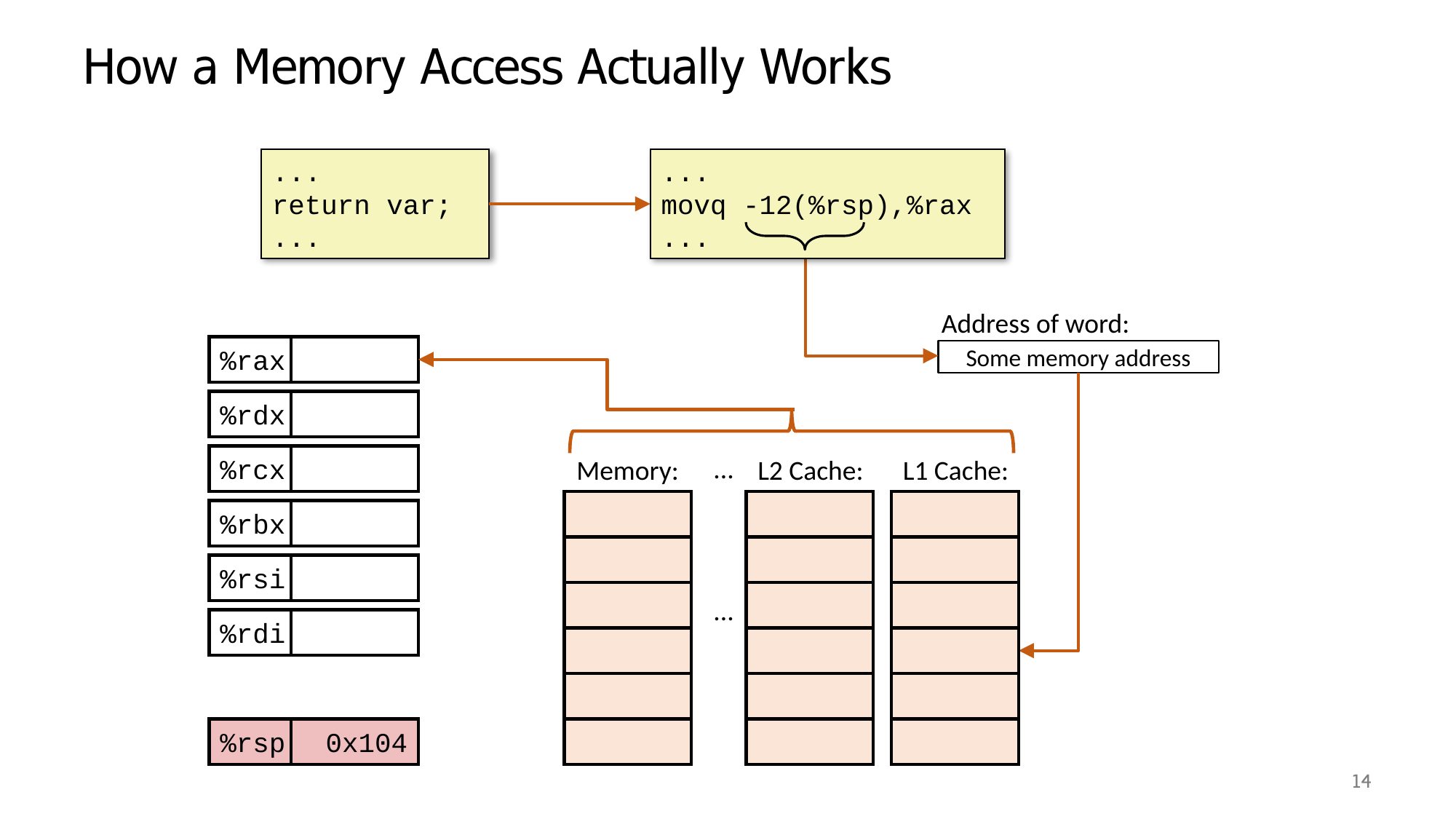

# How a Memory Access Actually Works
...
return var;
...
...
movq -12(%rsp),%rax
...

Address of word:
%rax
%rdx
%rcx
%rbx
%rsi
%rdi
%rsp

0x104
Some memory address
...
Memory:
L2 Cache:
L1 Cache:

...

14